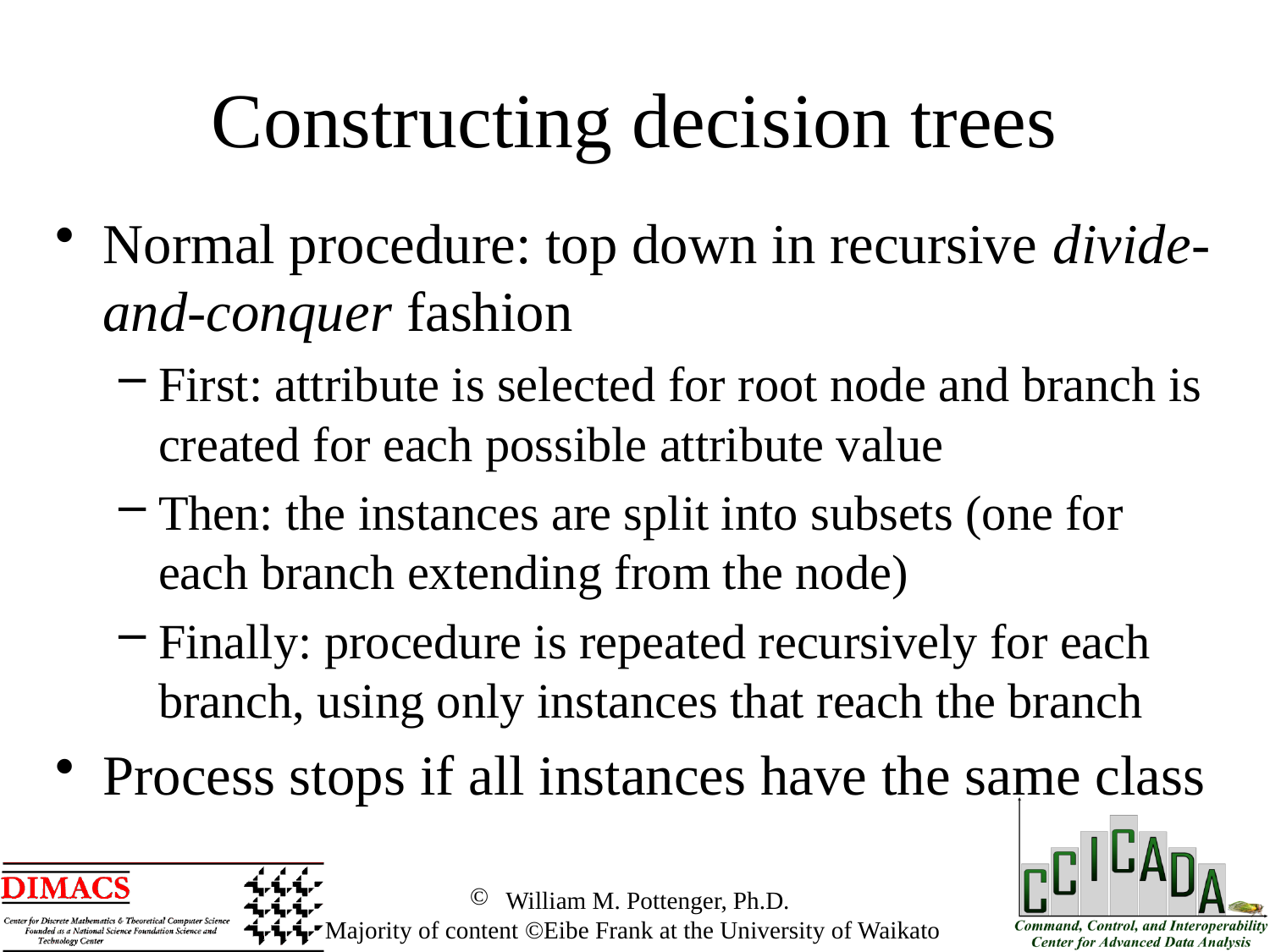

Constructing decision trees
Normal procedure: top down in recursive divide-and-conquer fashion
First: attribute is selected for root node and branch is created for each possible attribute value
Then: the instances are split into subsets (one for each branch extending from the node)
Finally: procedure is repeated recursively for each branch, using only instances that reach the branch
Process stops if all instances have the same class
 William M. Pottenger, Ph.D.
 Majority of content ©Eibe Frank at the University of Waikato